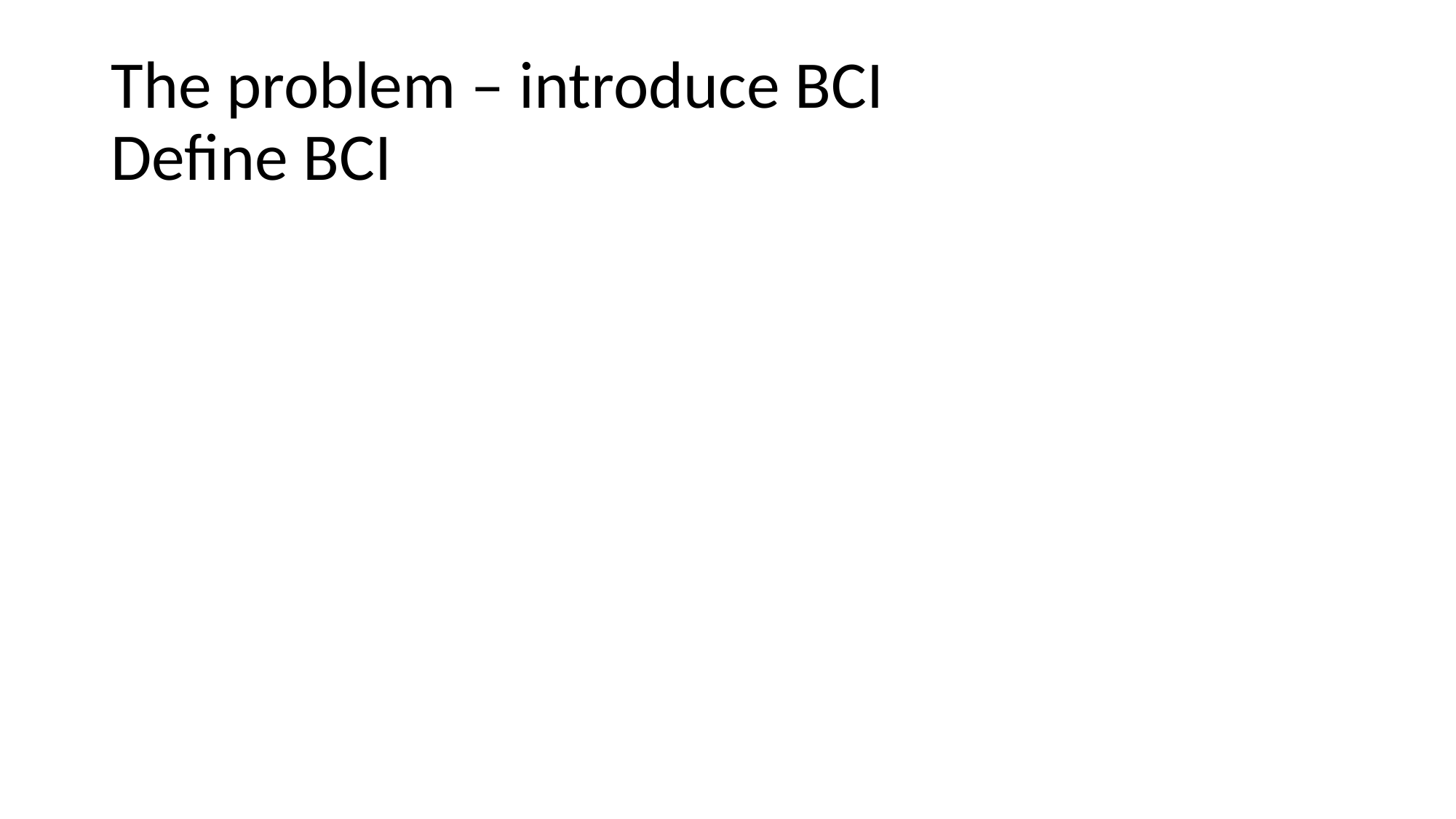

# The problem – introduce BCI Define BCI